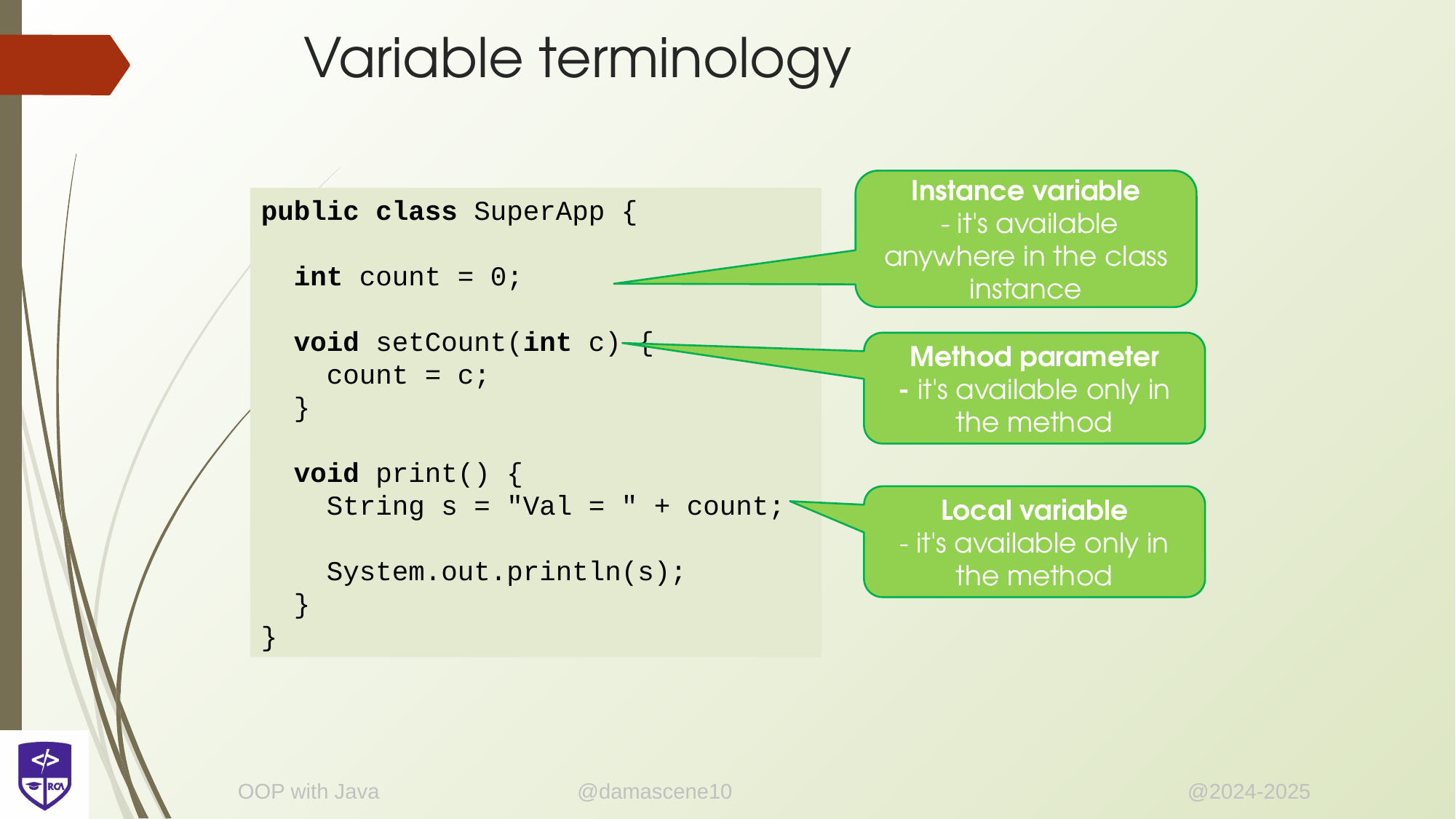

# Variable terminology
Instance variable
 - it's available anywhere in the class instance
public class SuperApp {

  int count = 0;

  void setCount(int c) {
    count = c;
  }

  void print() {
    String s = "Val = " + count;

    System.out.println(s);
  }
}
Method parameter
- it's available only in the method
Local variable
- it's available only in the method